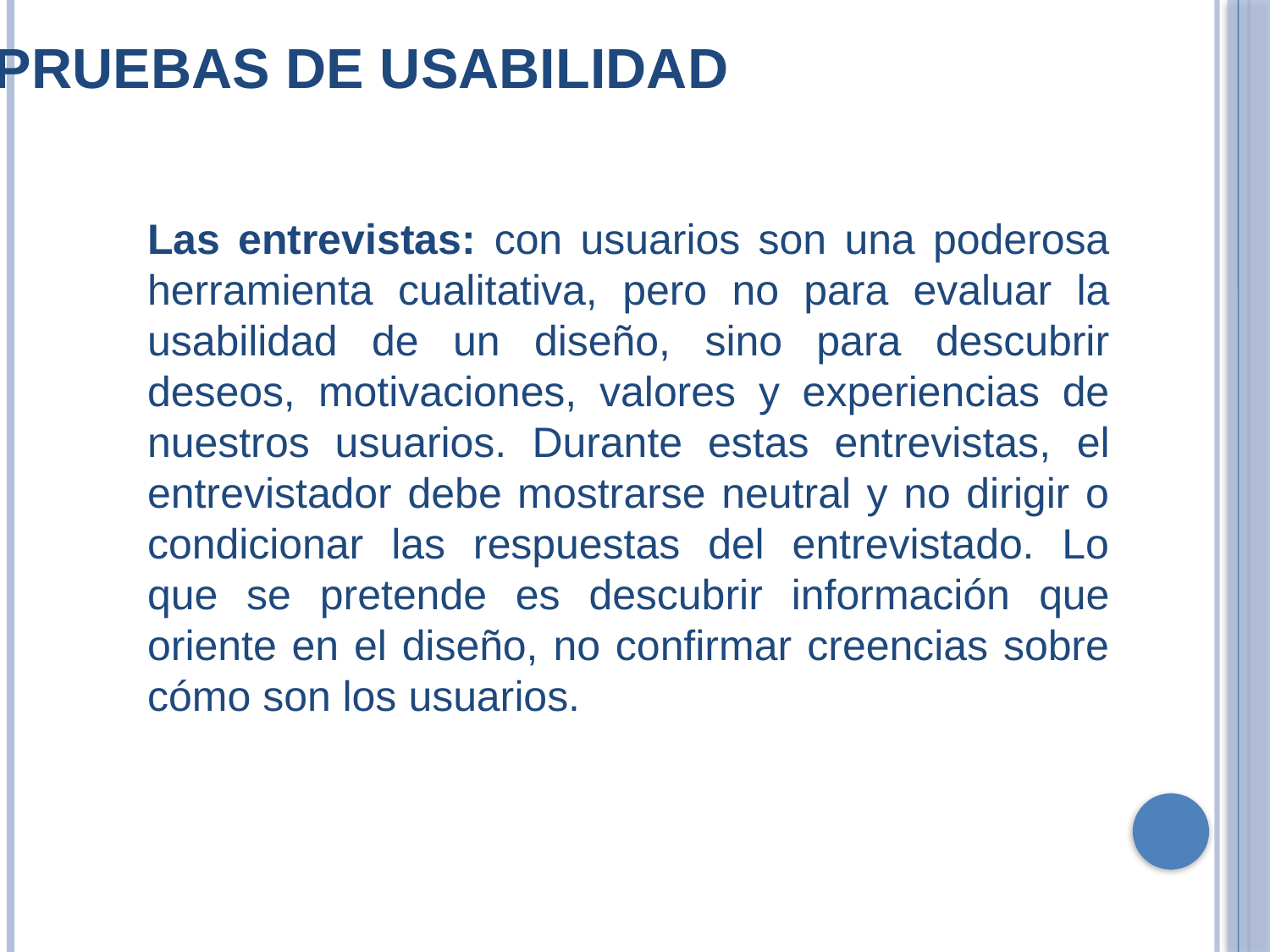

Pruebas de usabilidad
Las entrevistas: con usuarios son una poderosa herramienta cualitativa, pero no para evaluar la usabilidad de un diseño, sino para descubrir deseos, motivaciones, valores y experiencias de nuestros usuarios. Durante estas entrevistas, el entrevistador debe mostrarse neutral y no dirigir o condicionar las respuestas del entrevistado. Lo que se pretende es descubrir información que oriente en el diseño, no confirmar creencias sobre cómo son los usuarios.